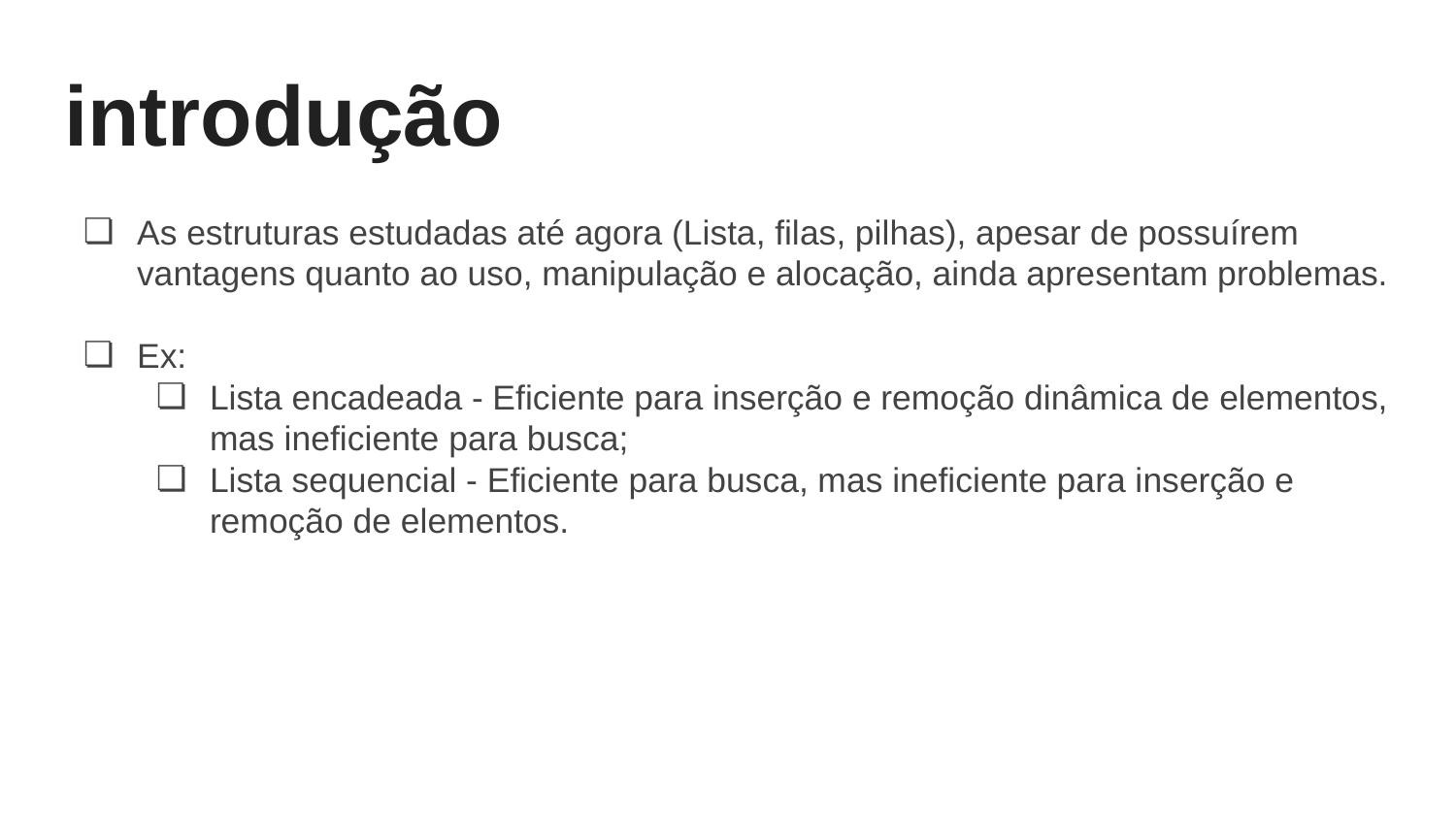

# introdução
As estruturas estudadas até agora (Lista, filas, pilhas), apesar de possuírem vantagens quanto ao uso, manipulação e alocação, ainda apresentam problemas.

Ex:
Lista encadeada - Eficiente para inserção e remoção dinâmica de elementos, mas ineficiente para busca;
Lista sequencial - Eficiente para busca, mas ineficiente para inserção e remoção de elementos.